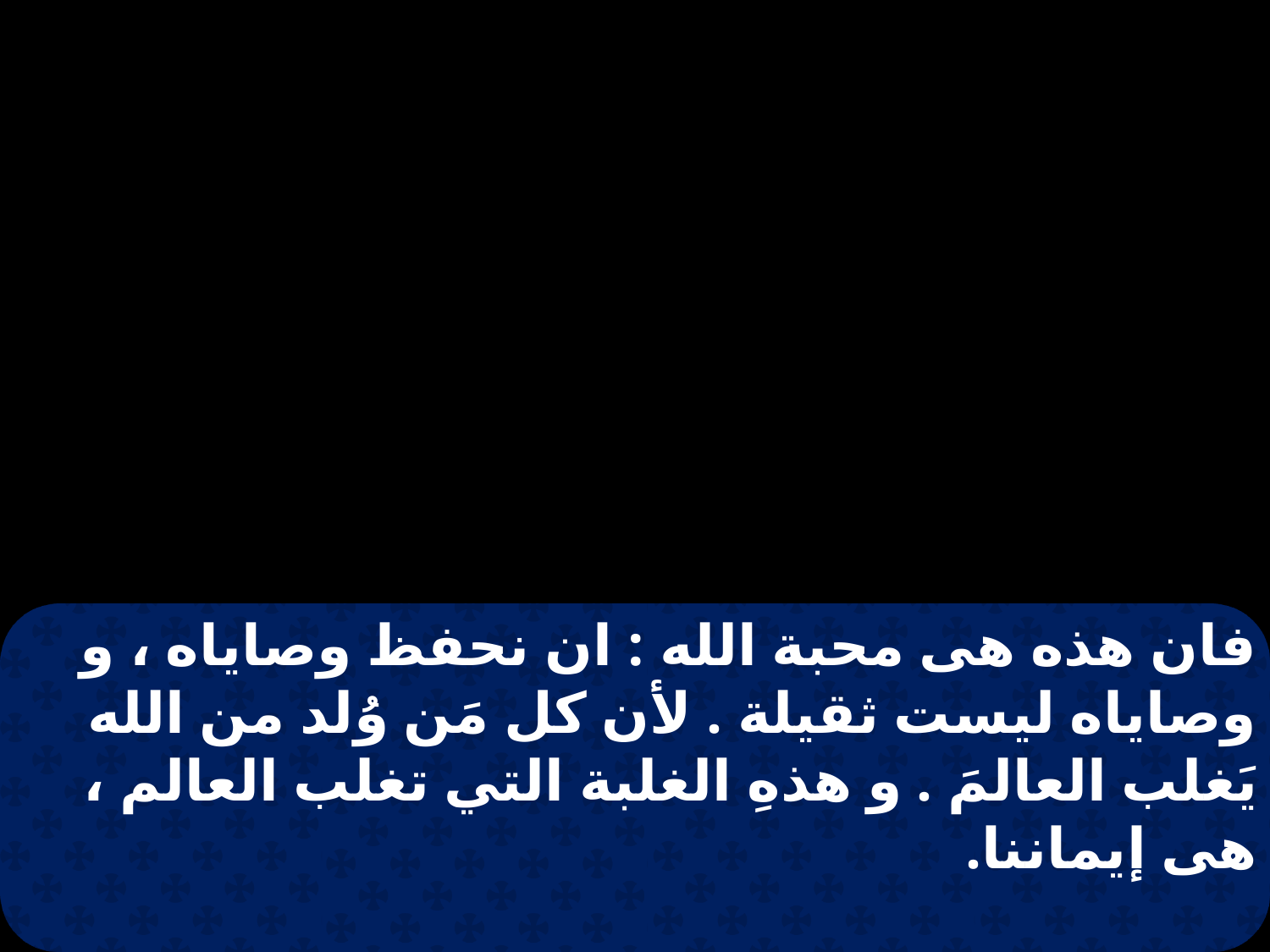

فان هذه هى محبة الله : ان نحفظ وصاياه ، و وصاياه ليست ثقيلة . لأن كل مَن وُلد من الله يَغلب العالمَ . و هذهِ الغلبة التي تغلب العالم ، هى إيماننا.